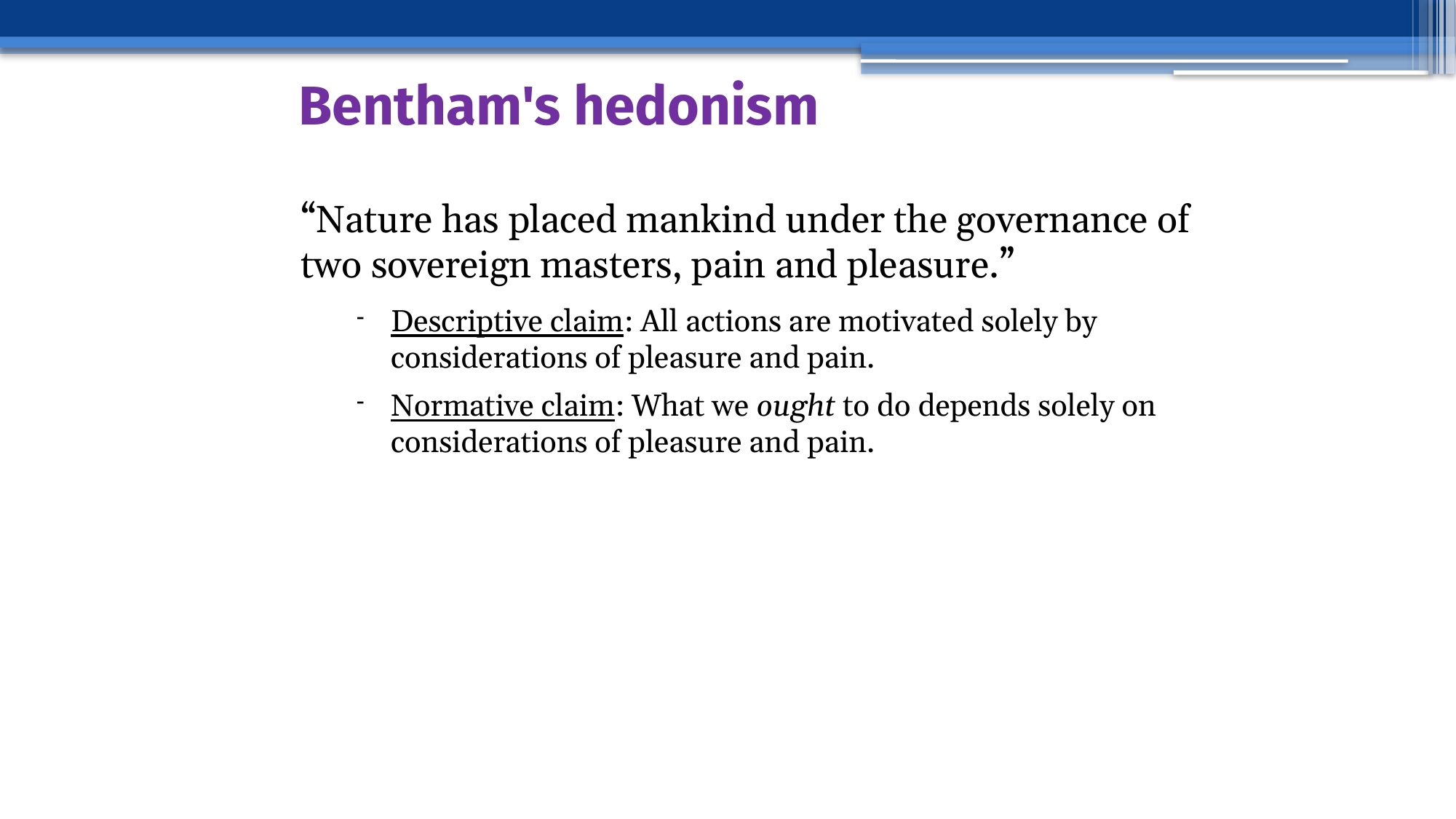

Bentham's hedonism
“Nature has placed mankind under the governance of two sovereign masters, pain and pleasure.”
Descriptive claim: All actions are motivated solely by considerations of pleasure and pain.
Normative claim: What we ought to do depends solely on considerations of pleasure and pain.